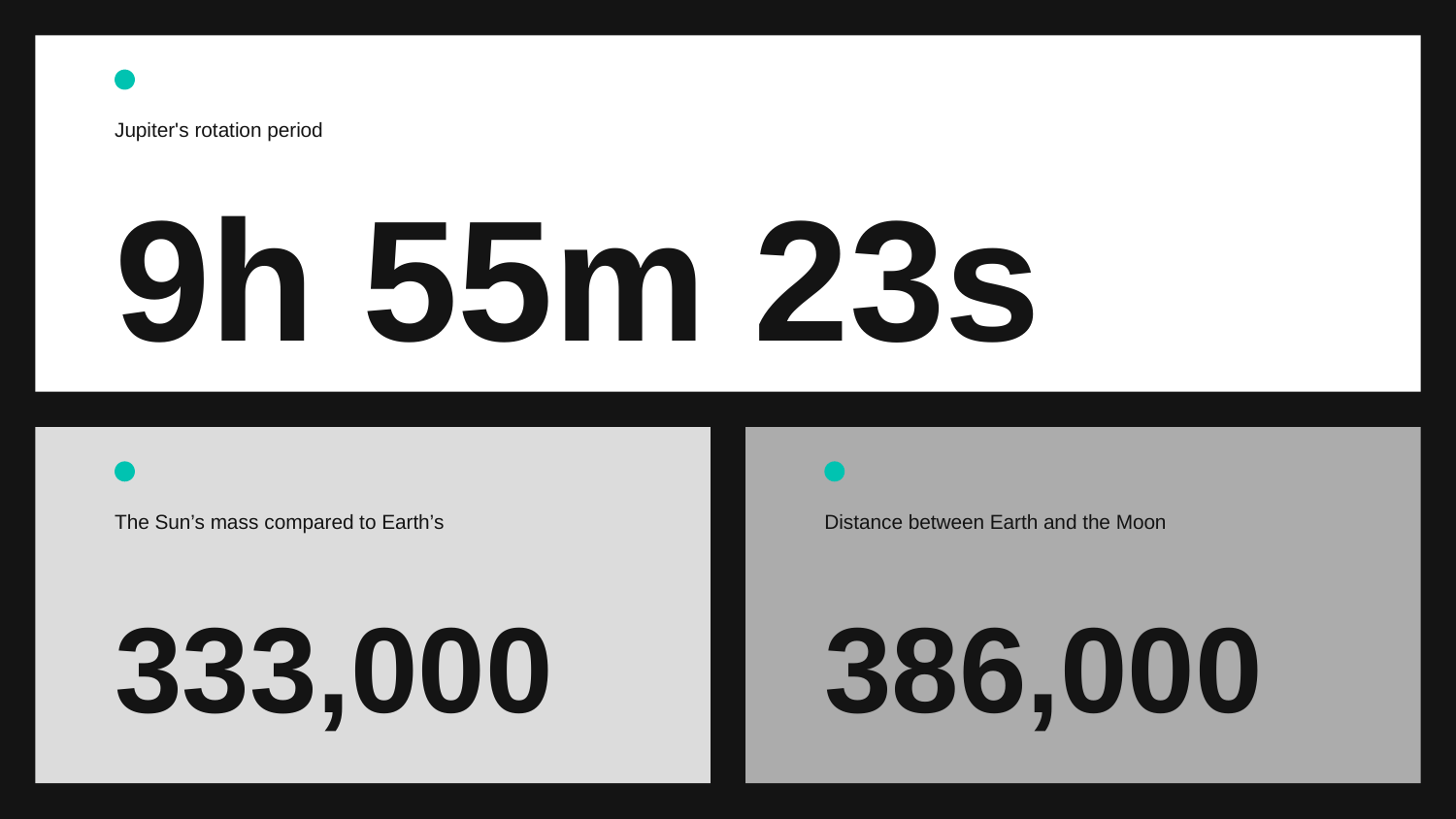

Jupiter's rotation period
# 9h 55m 23s

The Sun’s mass compared to Earth’s
Distance between Earth and the Moon
333,000
386,000